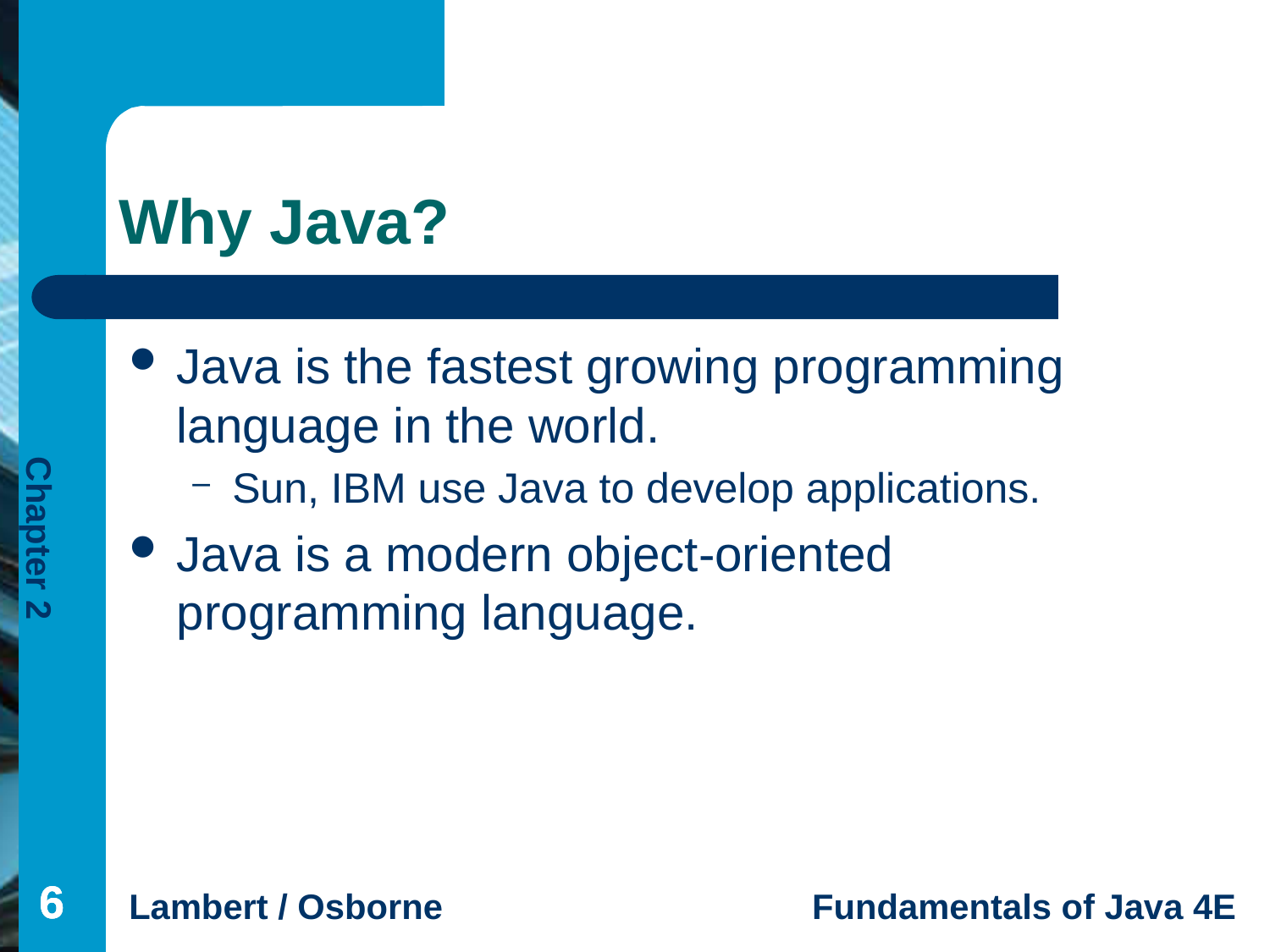

# Why Java?
Java is the fastest growing programming language in the world.
Sun, IBM use Java to develop applications.
Java is a modern object-oriented programming language.
6
6
6